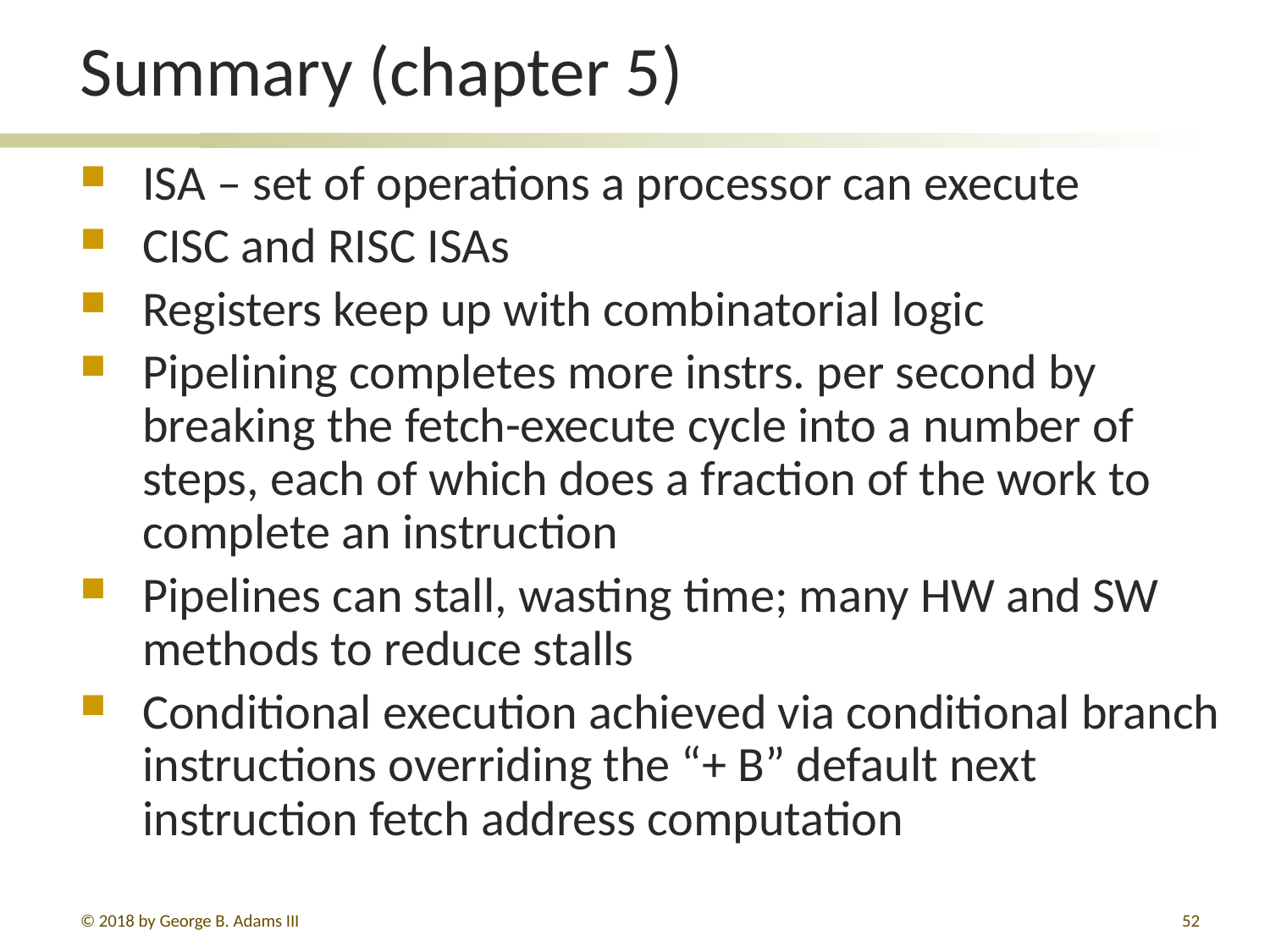

# Summary (chapter 5)
ISA – set of operations a processor can execute
CISC and RISC ISAs
Registers keep up with combinatorial logic
Pipelining completes more instrs. per second by breaking the fetch-execute cycle into a number of steps, each of which does a fraction of the work to complete an instruction
Pipelines can stall, wasting time; many HW and SW methods to reduce stalls
Conditional execution achieved via conditional branch instructions overriding the “+ B” default next instruction fetch address computation
© 2018 by George B. Adams III
52